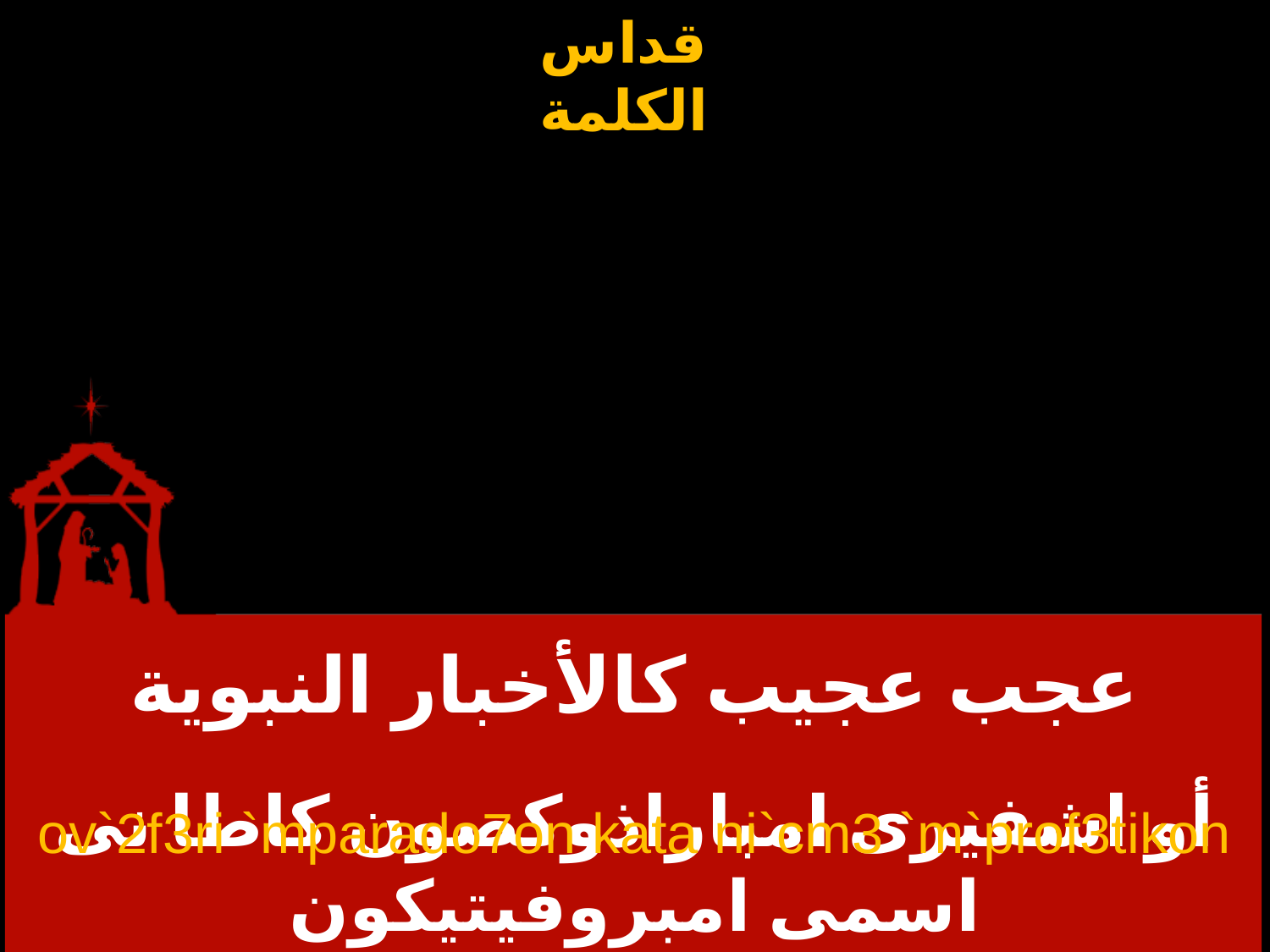

# عجب عجيب كالأخبار النبوية
ov`2f3ri `mparado7on kata ni`cm3 `m`prof3tikon
أو اشفيرى امباراذوكصون كاطا نى اسمى امبروفيتيكون